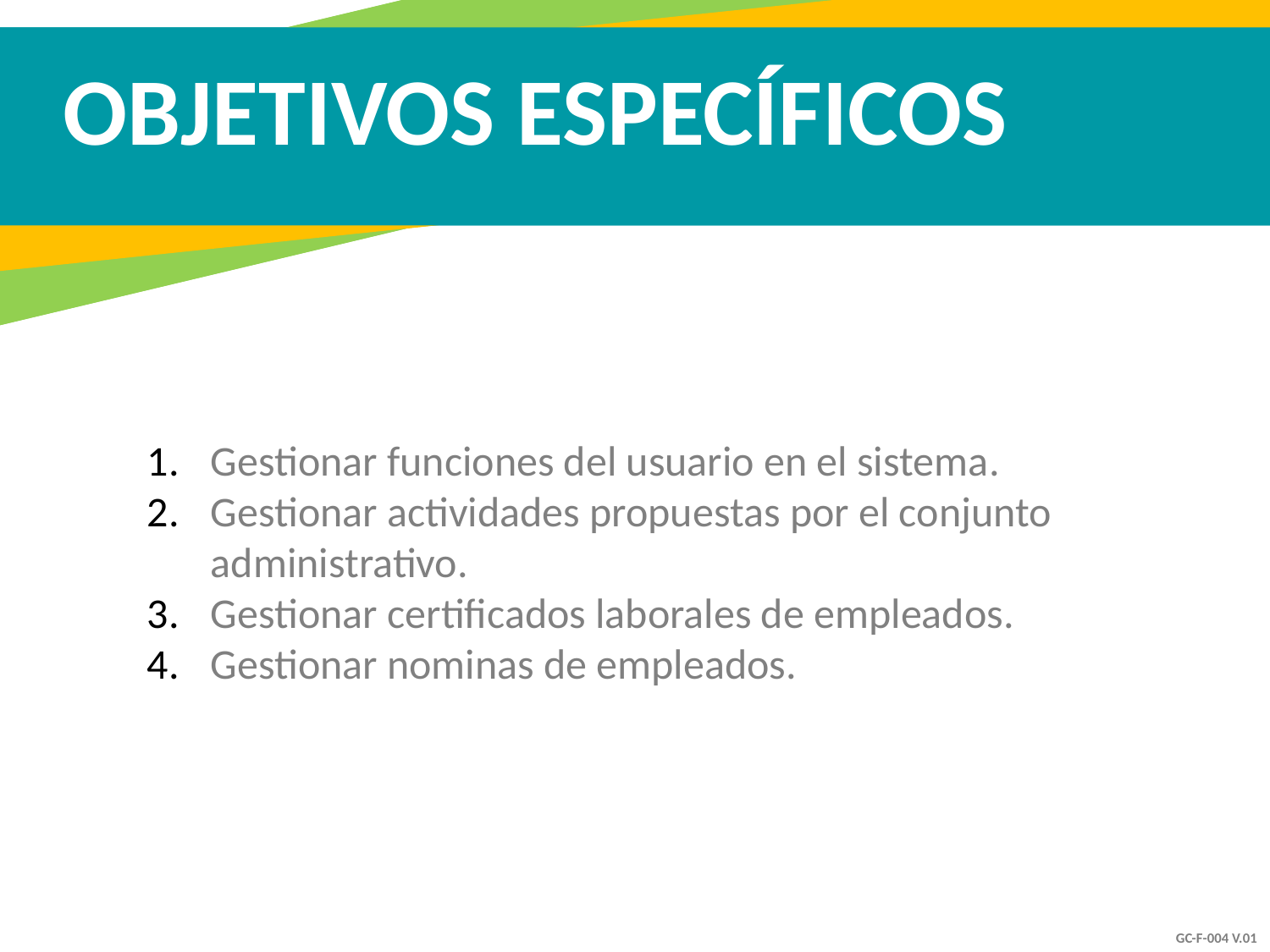

OBJETIVOS ESPECÍFICOS

Gestionar funciones del usuario en el sistema.
Gestionar actividades propuestas por el conjunto administrativo.
Gestionar certificados laborales de empleados.
Gestionar nominas de empleados.